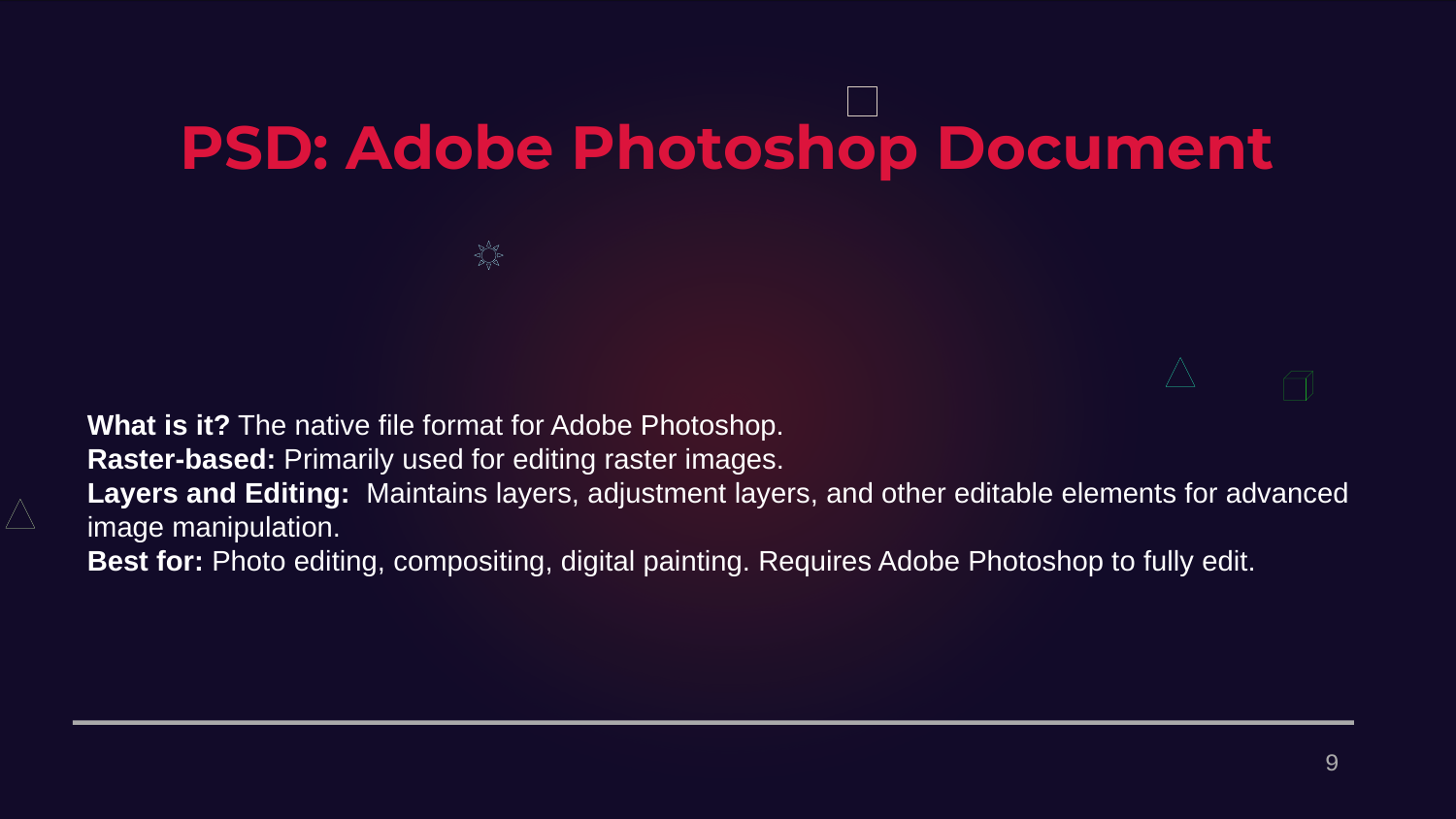

PSD: Adobe Photoshop Document

What is it? The native file format for Adobe Photoshop.
Raster-based: Primarily used for editing raster images.
Layers and Editing:  Maintains layers, adjustment layers, and other editable elements for advanced image manipulation.
Best for: Photo editing, compositing, digital painting. Requires Adobe Photoshop to fully edit.

9